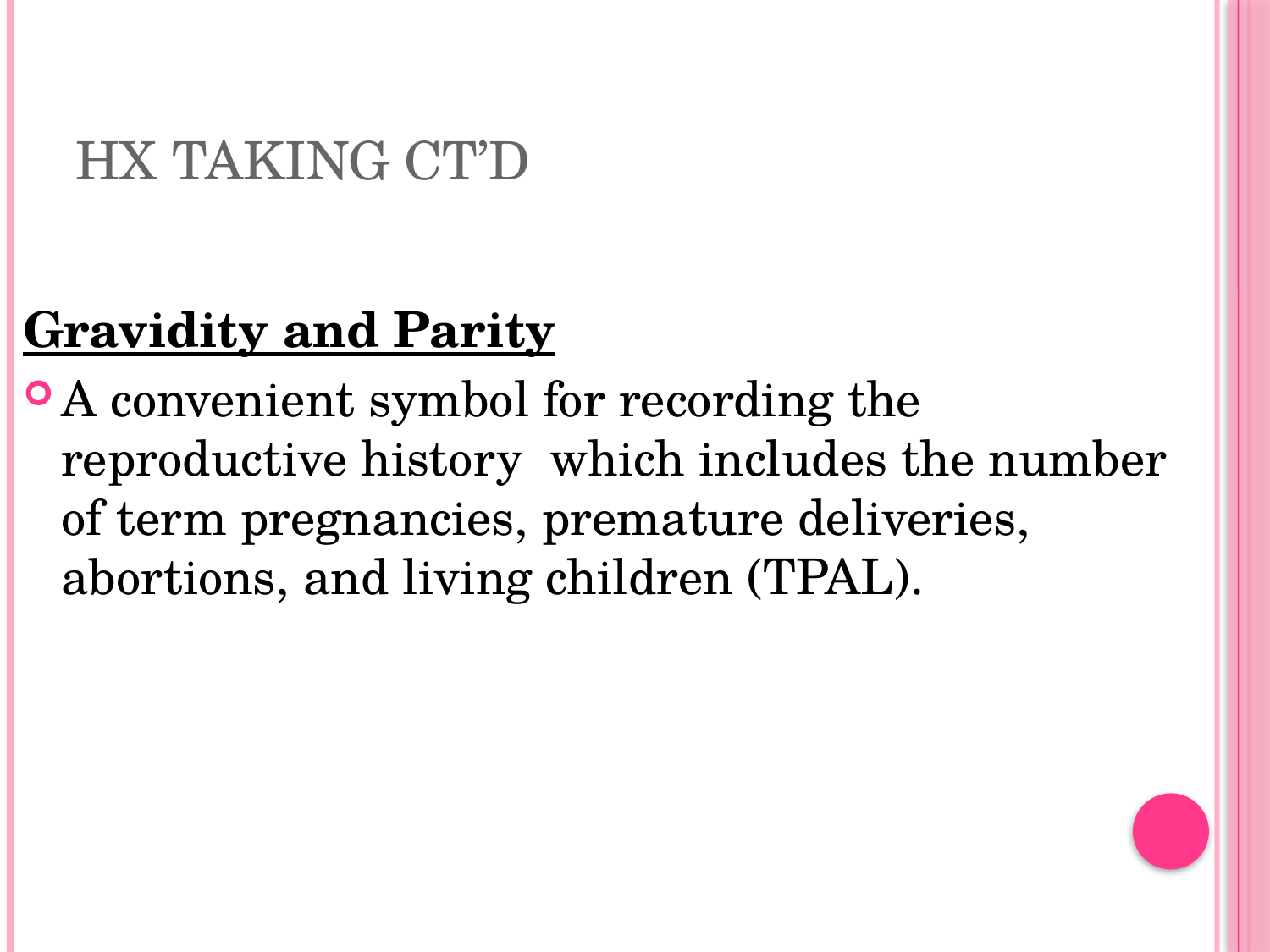

# HX TAKING CT’D

Gravidity and Parity
A convenient symbol for recording the reproductive history  which includes the number of term pregnancies, premature deliveries, abortions, and living children (TPAL).